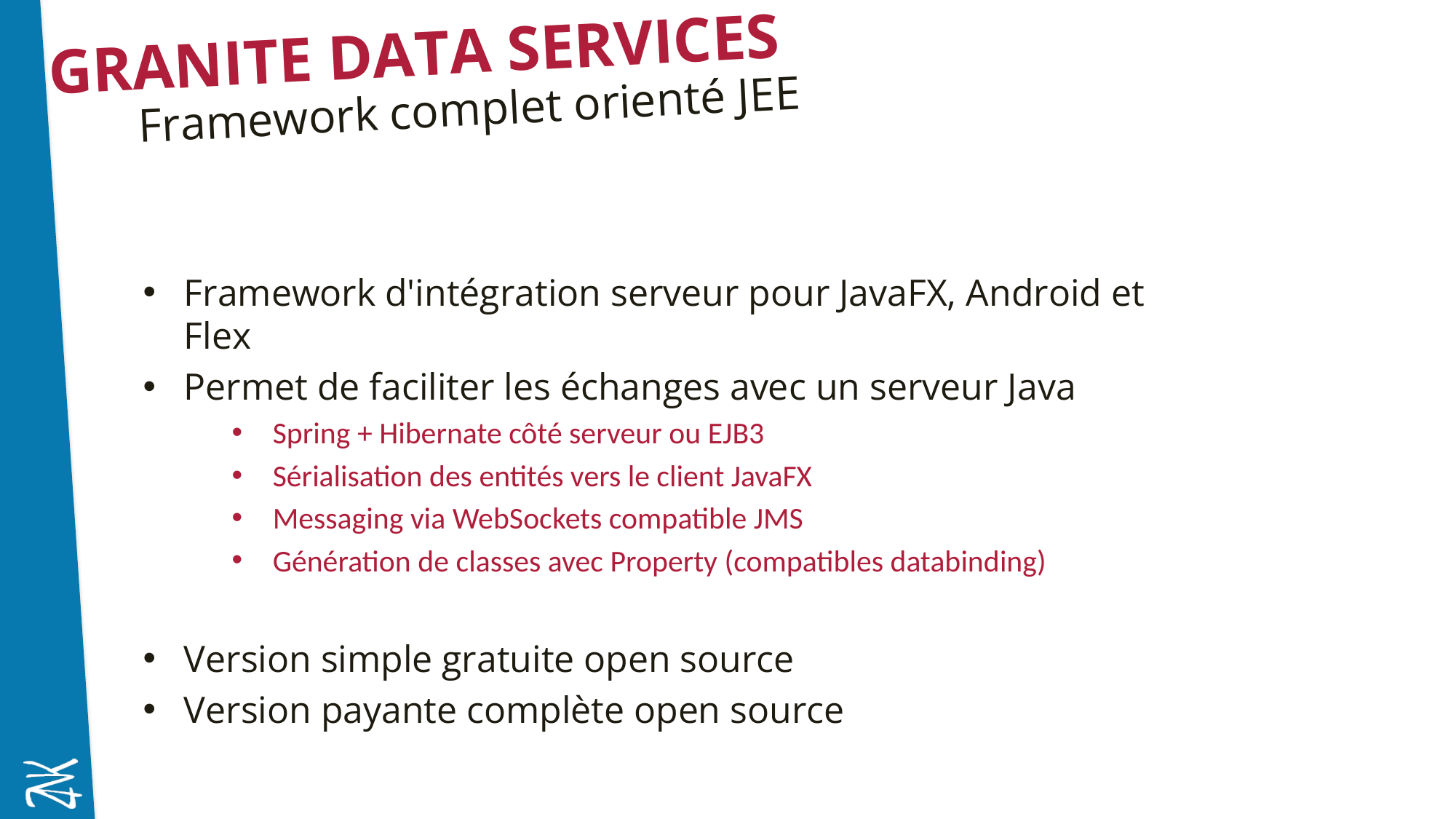

# Granite Data Services
Framework complet orienté JEE
Framework d'intégration serveur pour JavaFX, Android et Flex
Permet de faciliter les échanges avec un serveur Java
Spring + Hibernate côté serveur ou EJB3
Sérialisation des entités vers le client JavaFX
Messaging via WebSockets compatible JMS
Génération de classes avec Property (compatibles databinding)

Version simple gratuite open source
Version payante complète open source